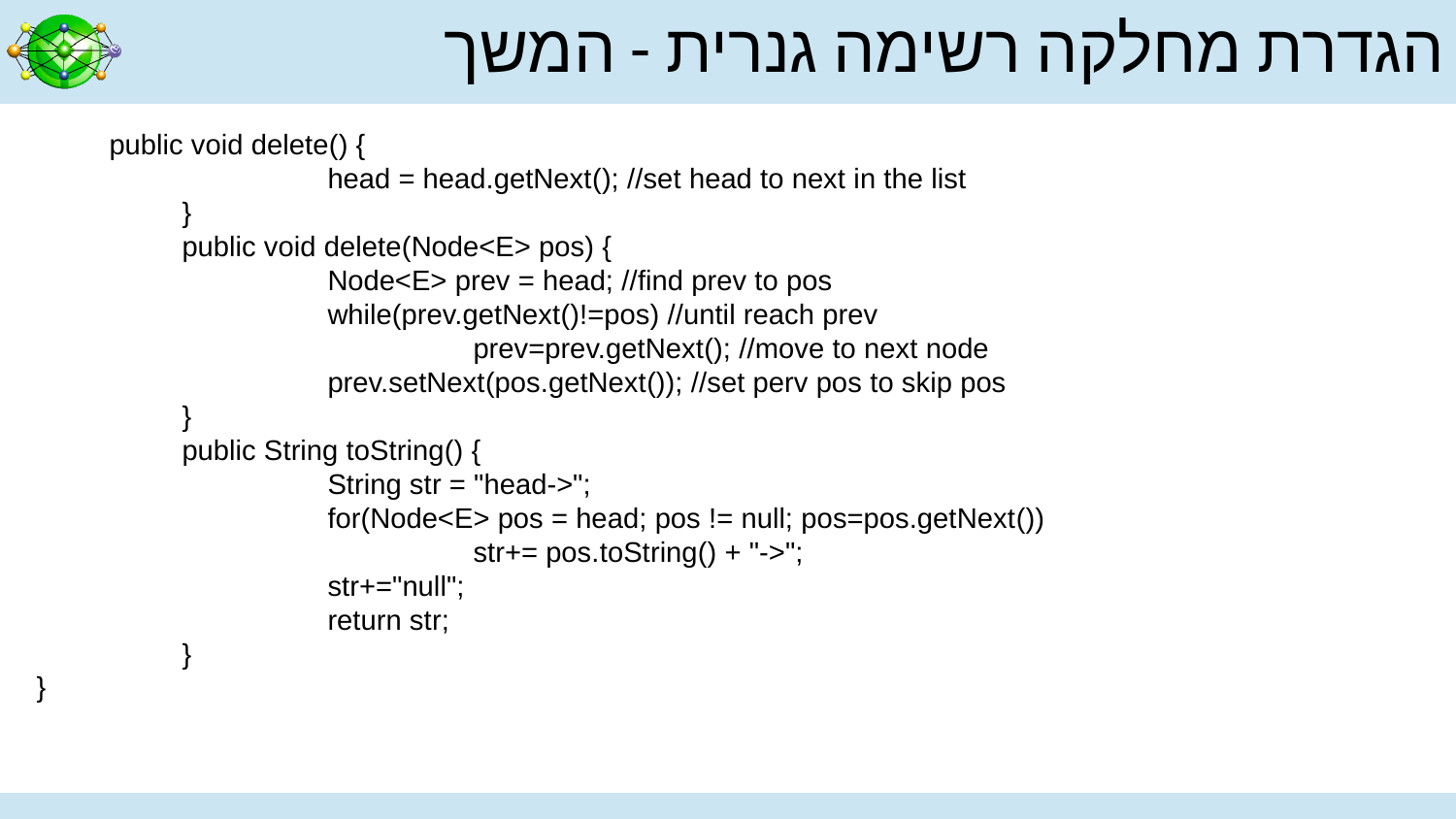

# הגדרת מחלקה רשימה גנרית - המשך
public void delete() {
		head = head.getNext(); //set head to next in the list
	}
	public void delete(Node<E> pos) {
		Node<E> prev = head; //find prev to pos
		while(prev.getNext()!=pos) //until reach prev
			prev=prev.getNext(); //move to next node
		prev.setNext(pos.getNext()); //set perv pos to skip pos
	}
	public String toString() {
		String str = "head->";
		for(Node<E> pos = head; pos != null; pos=pos.getNext())
			str+= pos.toString() + "->";
		str+="null";
		return str;
	}
}